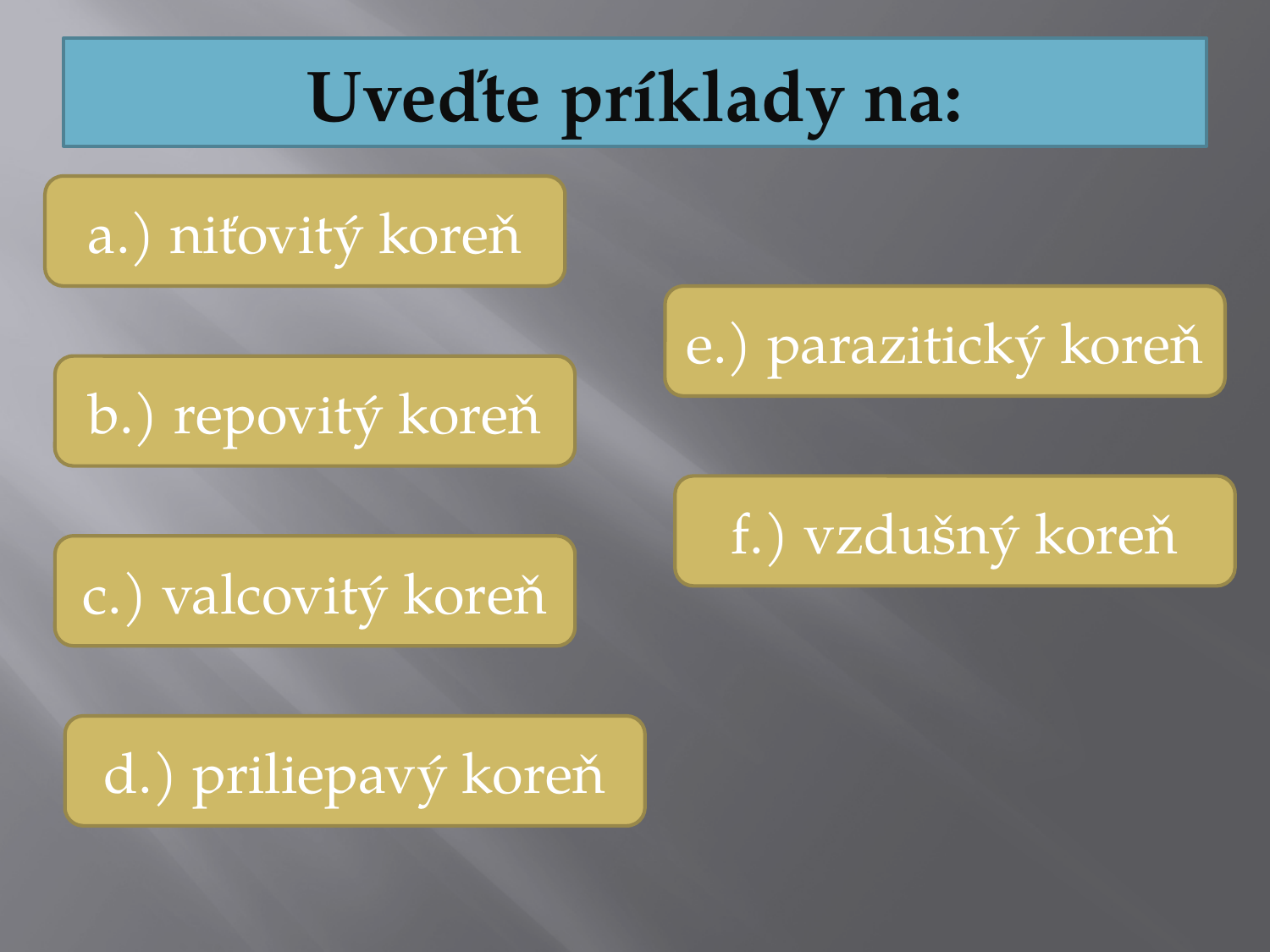

# Uveďte príklady na:
a.) niťovitý koreň
e.) parazitický koreň
b.) repovitý koreň
f.) vzdušný koreň
c.) valcovitý koreň
d.) priliepavý koreň